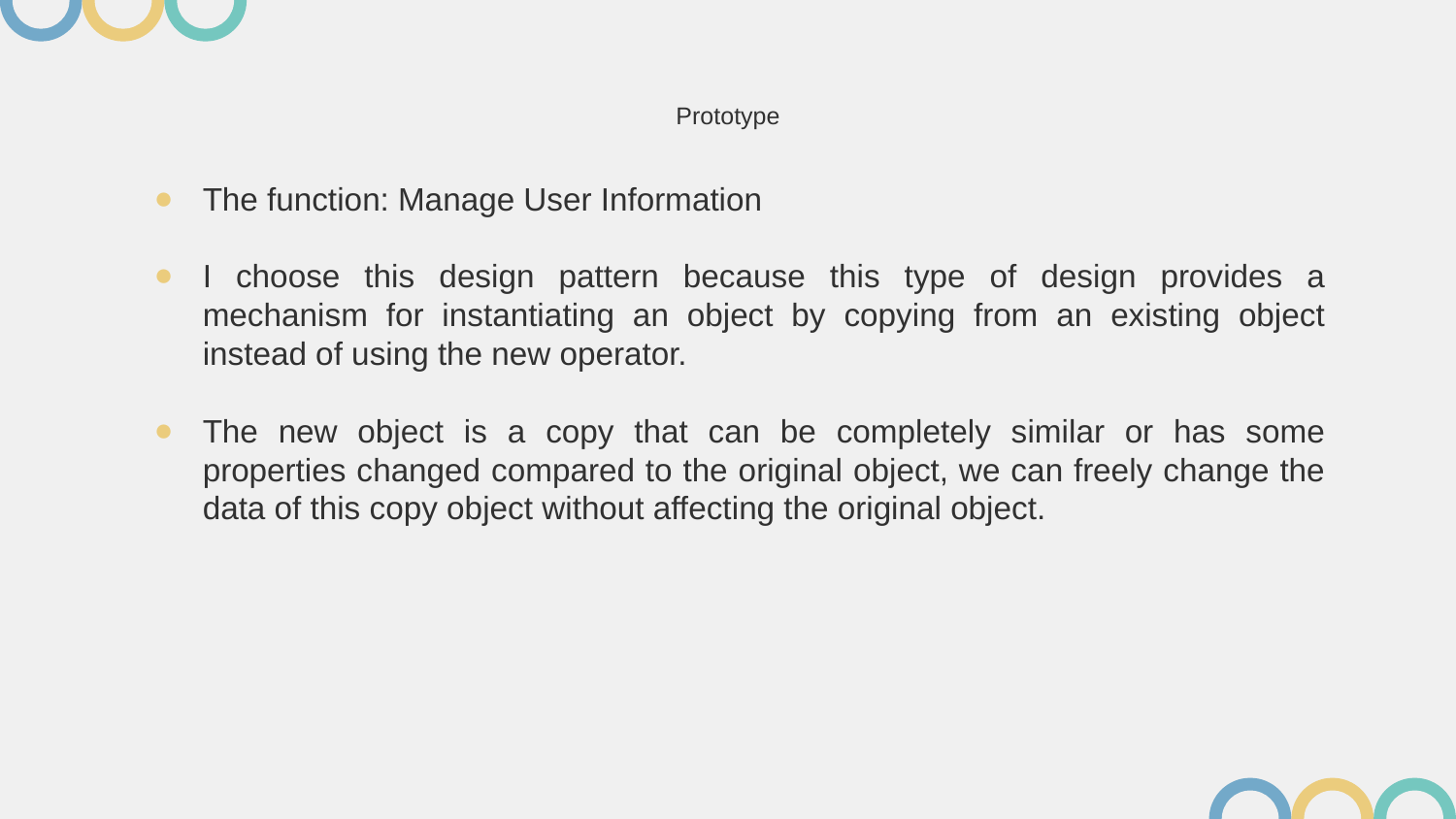

# Prototype
The function: Manage User Information

I choose this design pattern because this type of design provides a mechanism for instantiating an object by copying from an existing object instead of using the new operator.

The new object is a copy that can be completely similar or has some properties changed compared to the original object, we can freely change the data of this copy object without affecting the original object.